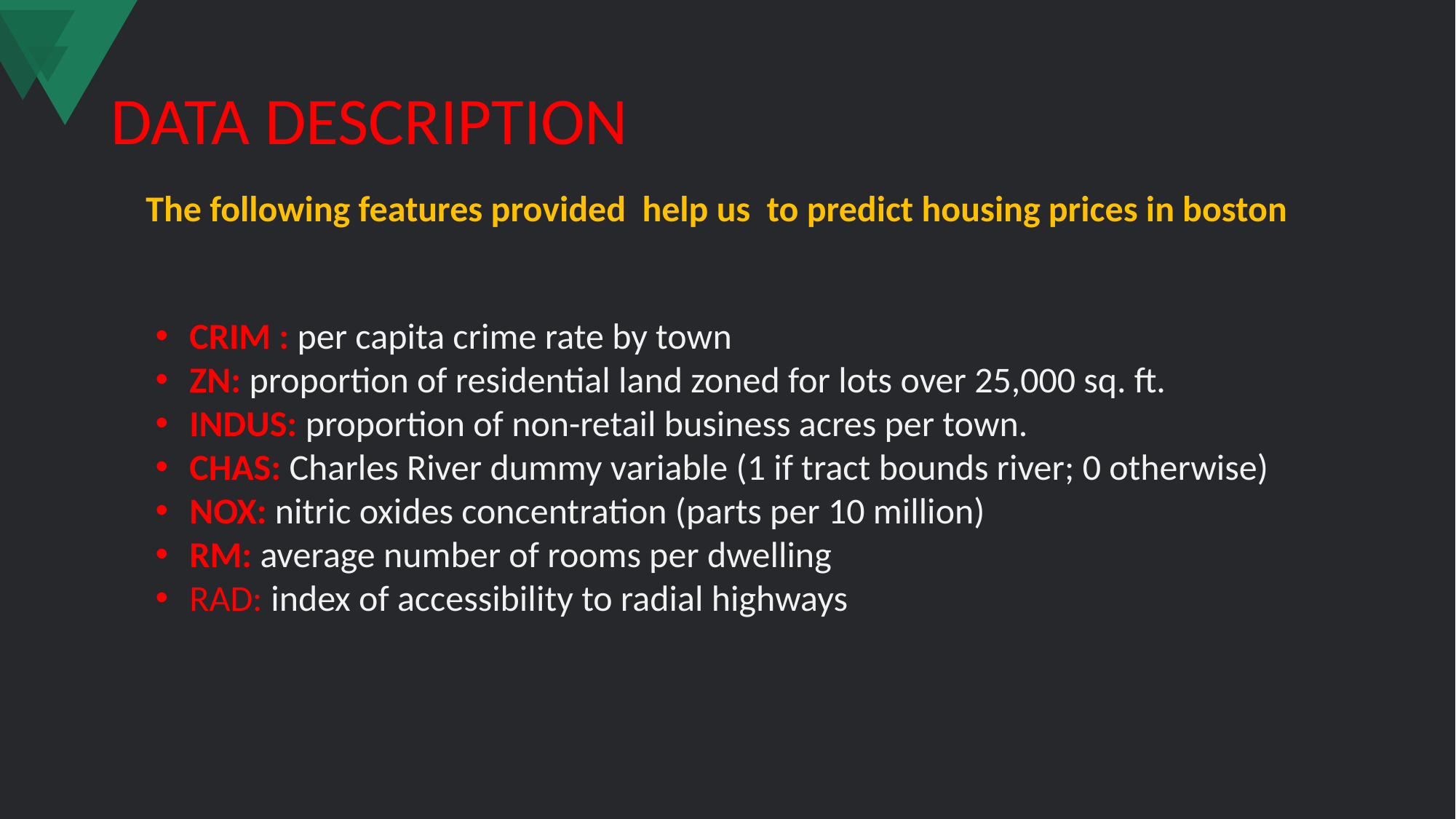

# DATA DESCRIPTION
The following features provided  help us  to predict housing prices in boston
CRIM : per capita crime rate by town
ZN: proportion of residential land zoned for lots over 25,000 sq. ft.
INDUS: proportion of non-retail business acres per town.
CHAS: Charles River dummy variable (1 if tract bounds river; 0 otherwise)
NOX: nitric oxides concentration (parts per 10 million)
RM: average number of rooms per dwelling
RAD: index of accessibility to radial highways